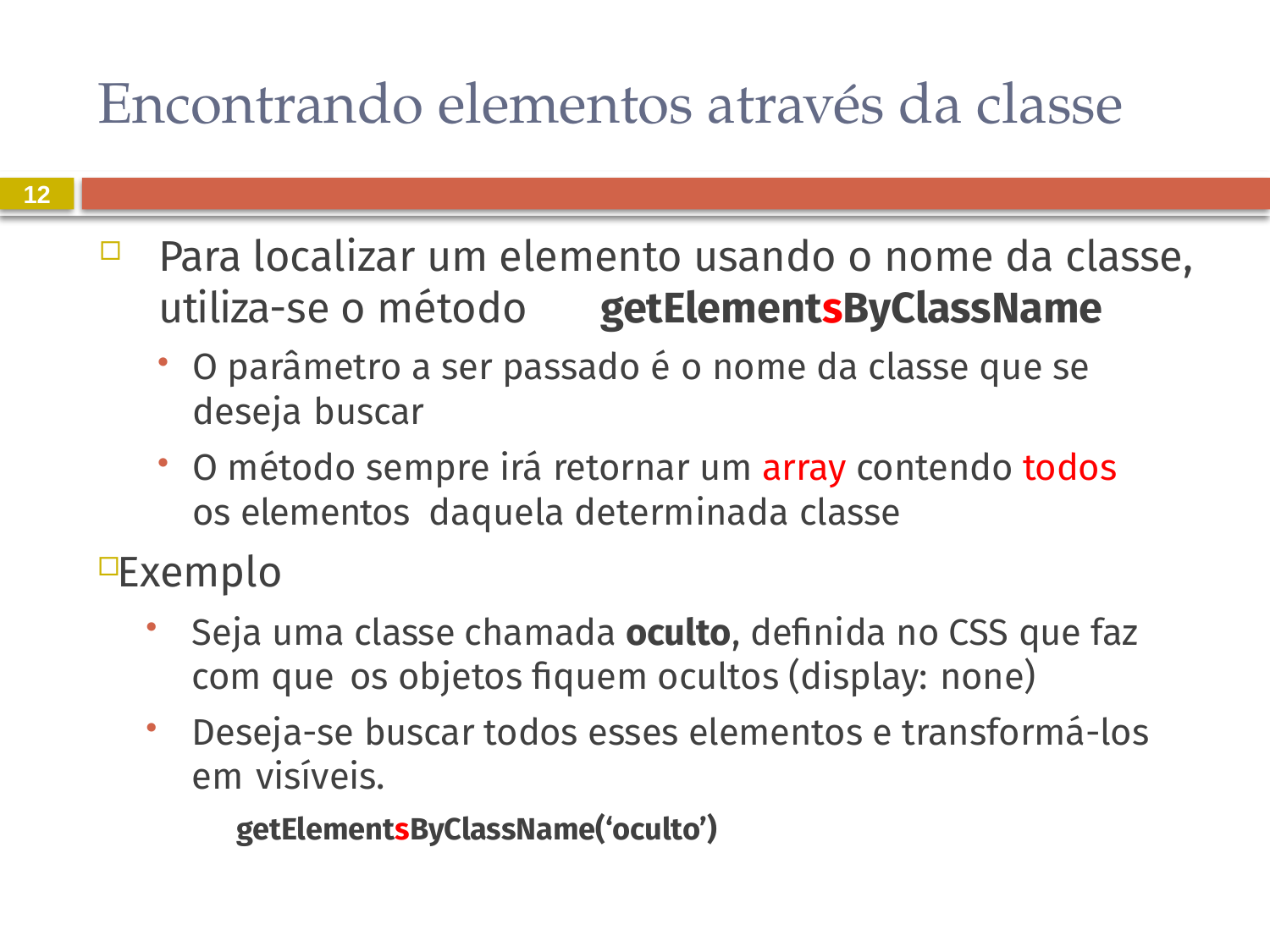

# Encontrando elementos através da classe
12
Para localizar um elemento usando o nome da classe, utiliza-se o método 	getElementsByClassName
O parâmetro a ser passado é o nome da classe que se deseja buscar
O método sempre irá retornar um array contendo todos os elementos  daquela determinada classe
Exemplo
Seja uma classe chamada oculto, definida no CSS que faz com que  os objetos fiquem ocultos (display: none)
Deseja-se buscar todos esses elementos e transformá-los em visíveis.
getElementsByClassName(‘oculto’)